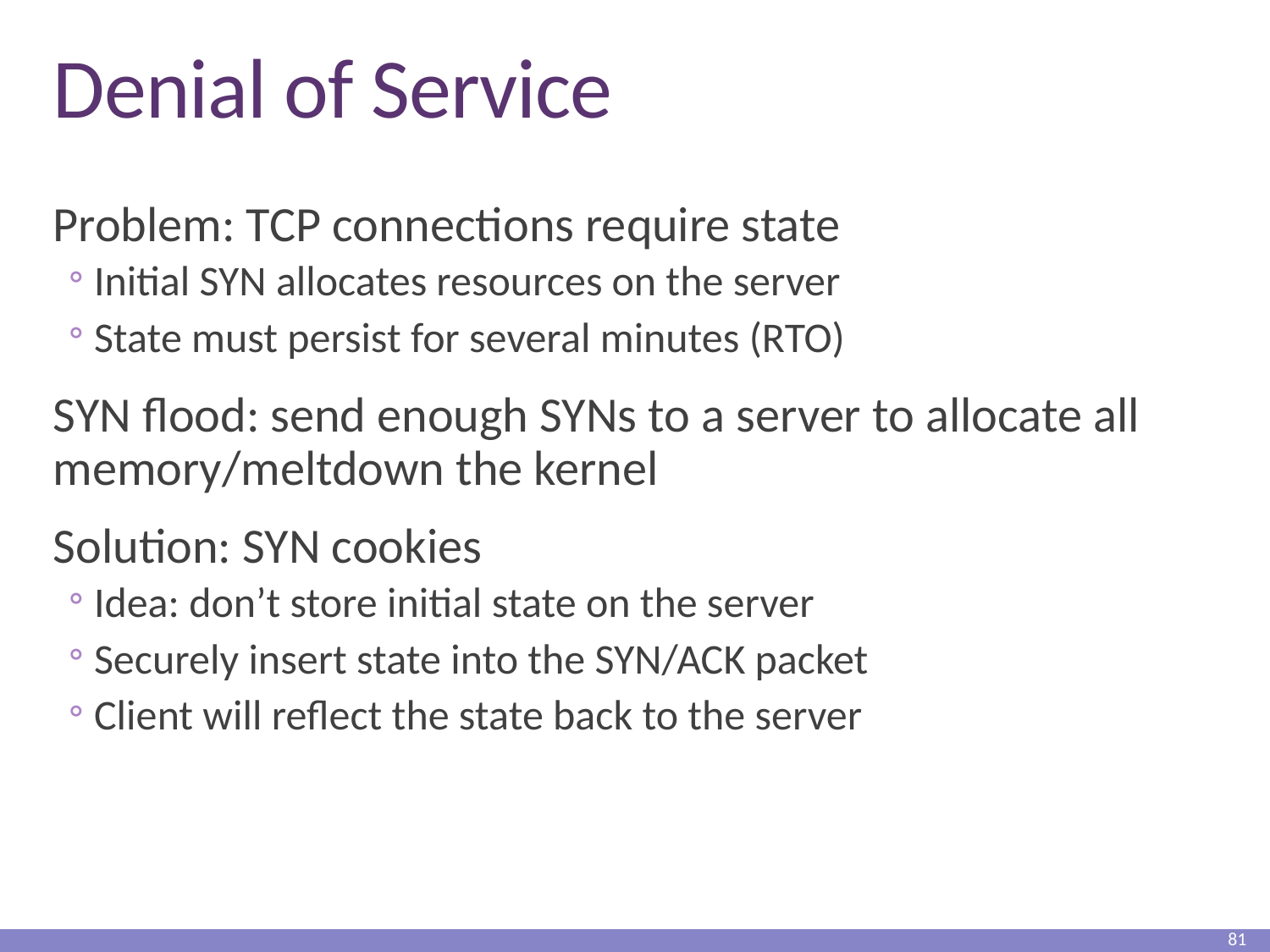

# Denial of Service
Problem: TCP connections require state
Initial SYN allocates resources on the server
State must persist for several minutes (RTO)
SYN flood: send enough SYNs to a server to allocate all memory/meltdown the kernel
Solution: SYN cookies
Idea: don’t store initial state on the server
Securely insert state into the SYN/ACK packet
Client will reflect the state back to the server
81